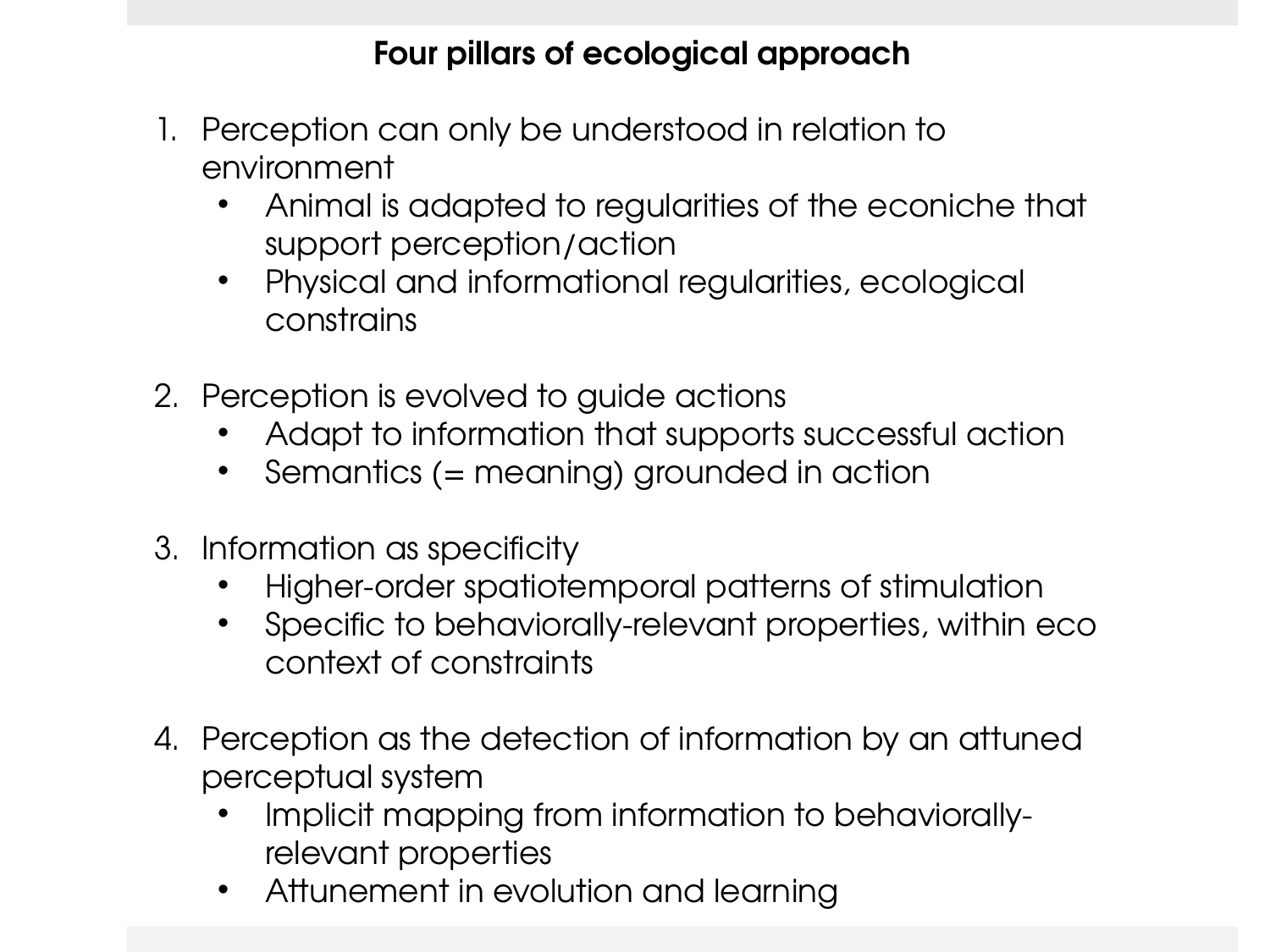

Four pillars of ecological approach

Perception can only be understood in relation to environment
Animal is adapted to regularities of the econiche that support perception/action
Physical and informational regularities, ecological constrains

Perception is evolved to guide actions
Adapt to information that supports successful action
Semantics (= meaning) grounded in action

Information as specificity
Higher-order spatiotemporal patterns of stimulation
Specific to behaviorally-relevant properties, within eco context of constraints

Perception as the detection of information by an attuned perceptual system
Implicit mapping from information to behaviorally-relevant properties
Attunement in evolution and learning